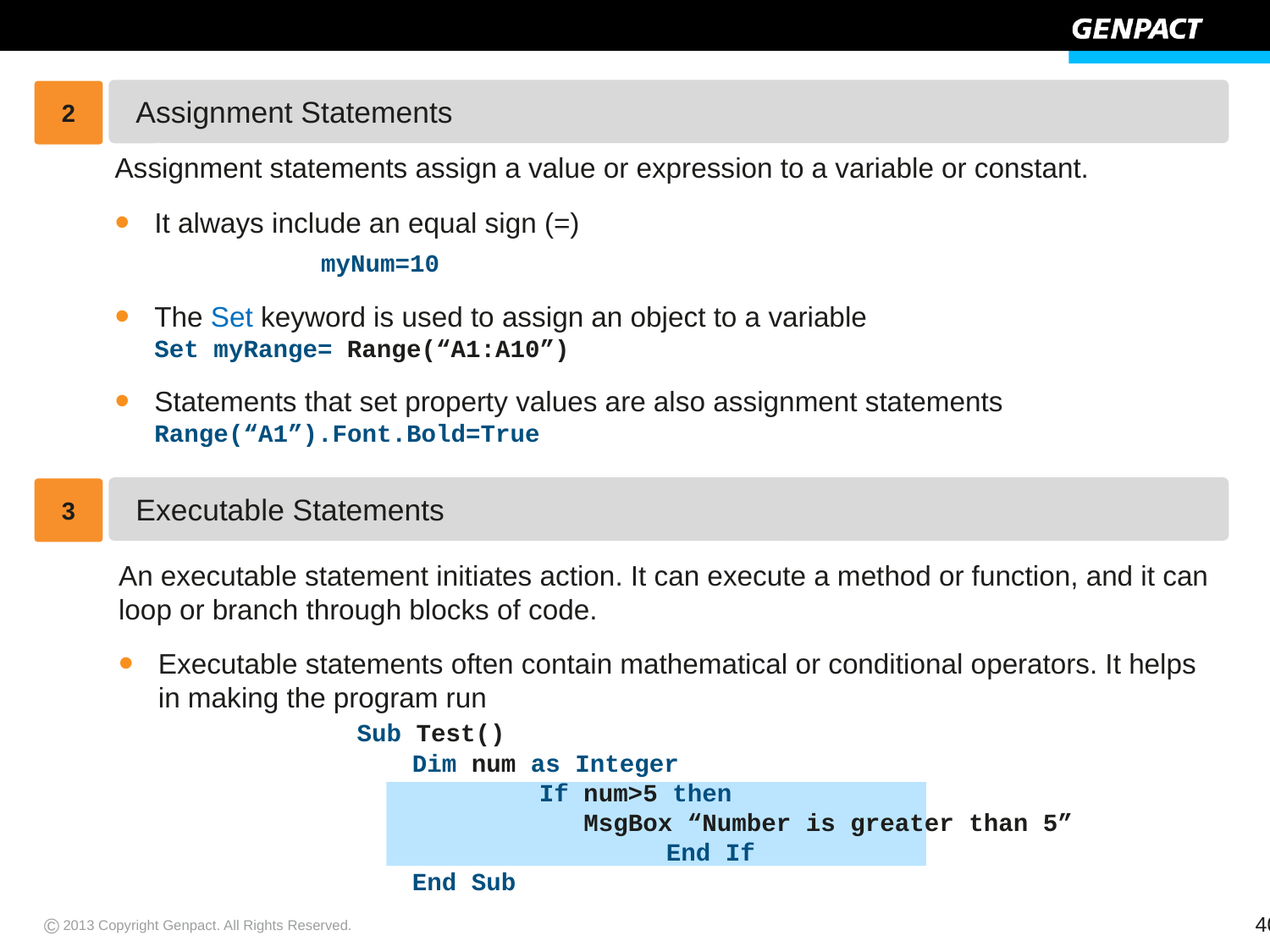

Assignment Statements
2
Assignment statements assign a value or expression to a variable or constant.
It always include an equal sign (=)
		myNum=10
The Set keyword is used to assign an object to a variable 	                               	Set myRange= Range(“A1:A10”)
Statements that set property values are also assignment statements 	Range(“A1”).Font.Bold=True
Executable Statements
3
An executable statement initiates action. It can execute a method or function, and it can loop or branch through blocks of code.
Executable statements often contain mathematical or conditional operators. It helps in making the program run 							 Sub Test()								Dim num as Integer							If num>5 then 							   MsgBox “Number is greater than 5”					End If						End Sub